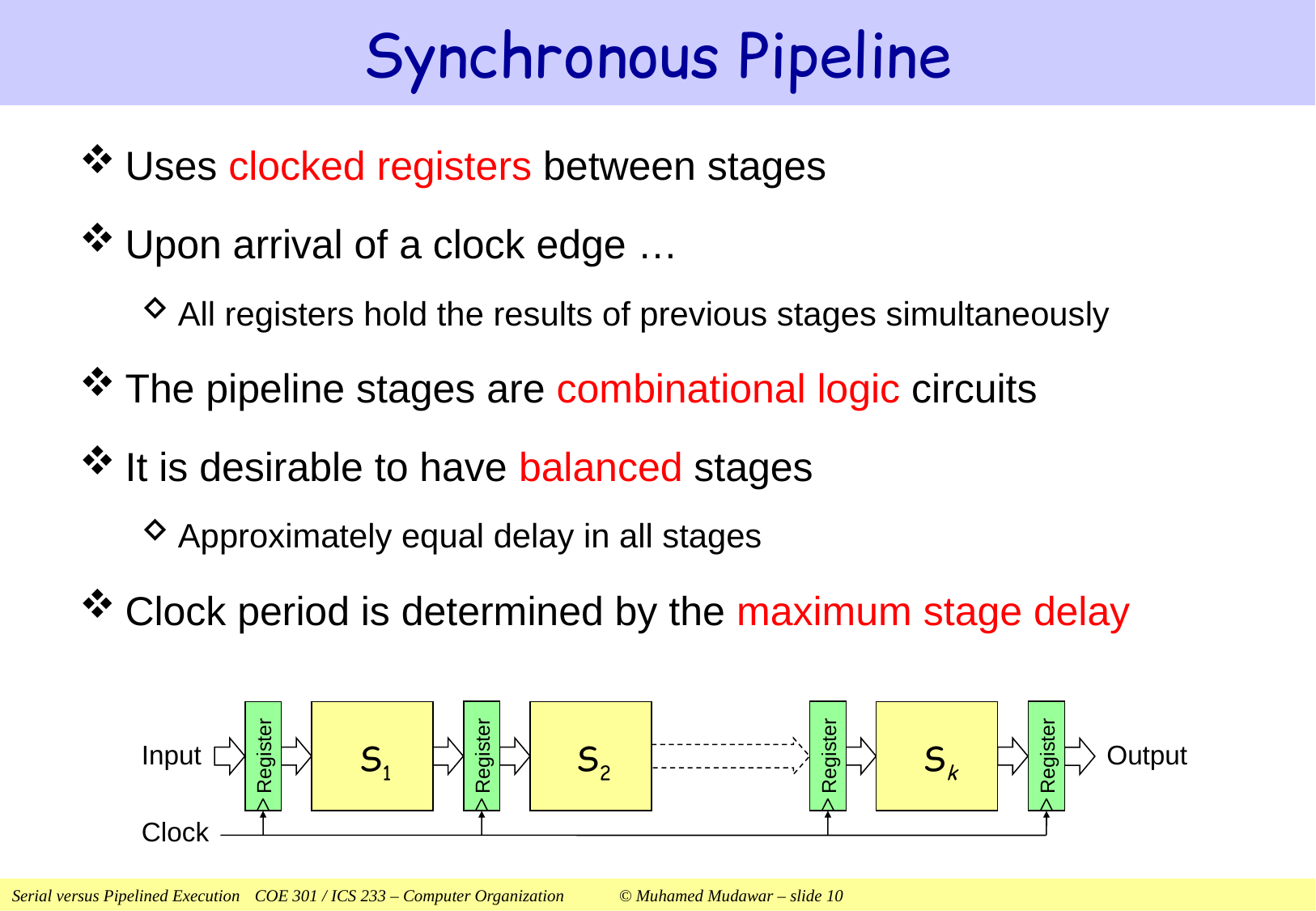

# Synchronous Pipeline
Uses clocked registers between stages
Upon arrival of a clock edge …
All registers hold the results of previous stages simultaneously
The pipeline stages are combinational logic circuits
It is desirable to have balanced stages
Approximately equal delay in all stages
Clock period is determined by the maximum stage delay

S1

S2

Sk

Input
Output
Register
Register
Register
Register

Clock